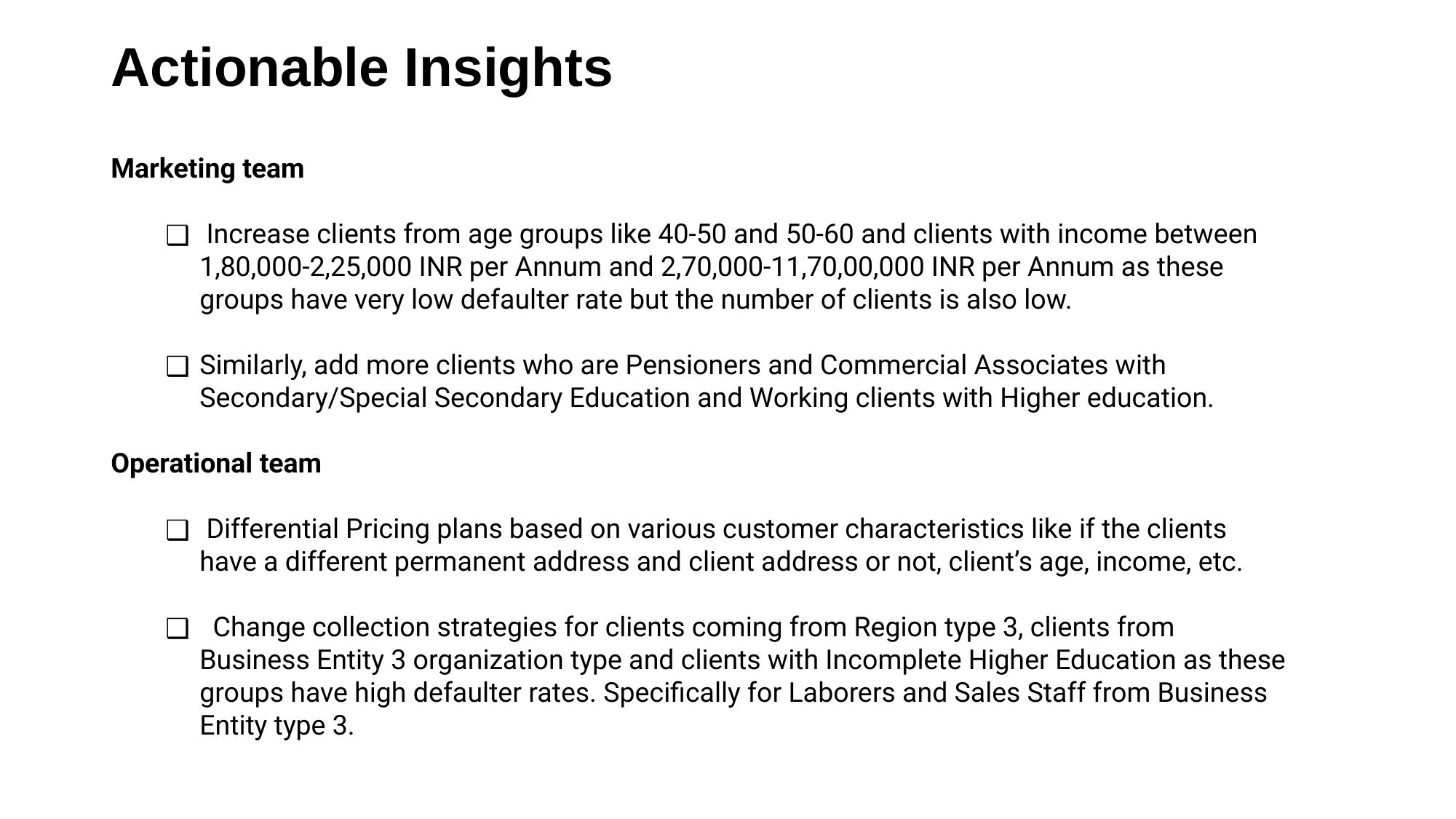

# Actionable Insights
Marketing team

 Increase clients from age groups like 40-50 and 50-60 and clients with income between 1,80,000-2,25,000 INR per Annum and 2,70,000-11,70,00,000 INR per Annum as these groups have very low defaulter rate but the number of clients is also low.

Similarly, add more clients who are Pensioners and Commercial Associates with Secondary/Special Secondary Education and Working clients with Higher education.

Operational team

 Differential Pricing plans based on various customer characteristics like if the clients have a different permanent address and client address or not, client’s age, income, etc.

  Change collection strategies for clients coming from Region type 3, clients from Business Entity 3 organization type and clients with Incomplete Higher Education as these groups have high defaulter rates. Specifically for Laborers and Sales Staff from Business Entity type 3.